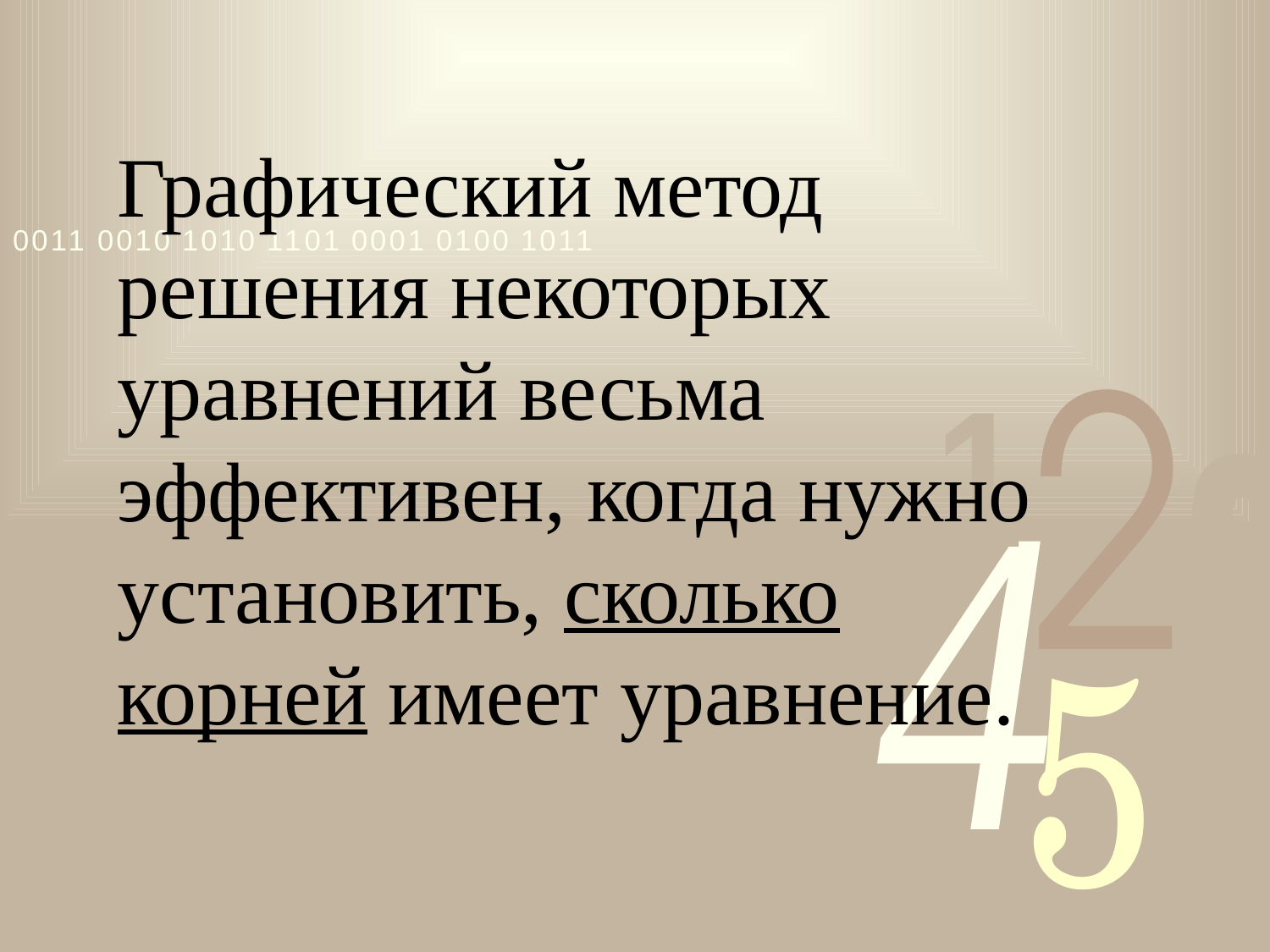

Графический метод решения некоторых уравнений весьма эффективен, когда нужно установить, сколько корней имеет уравнение.